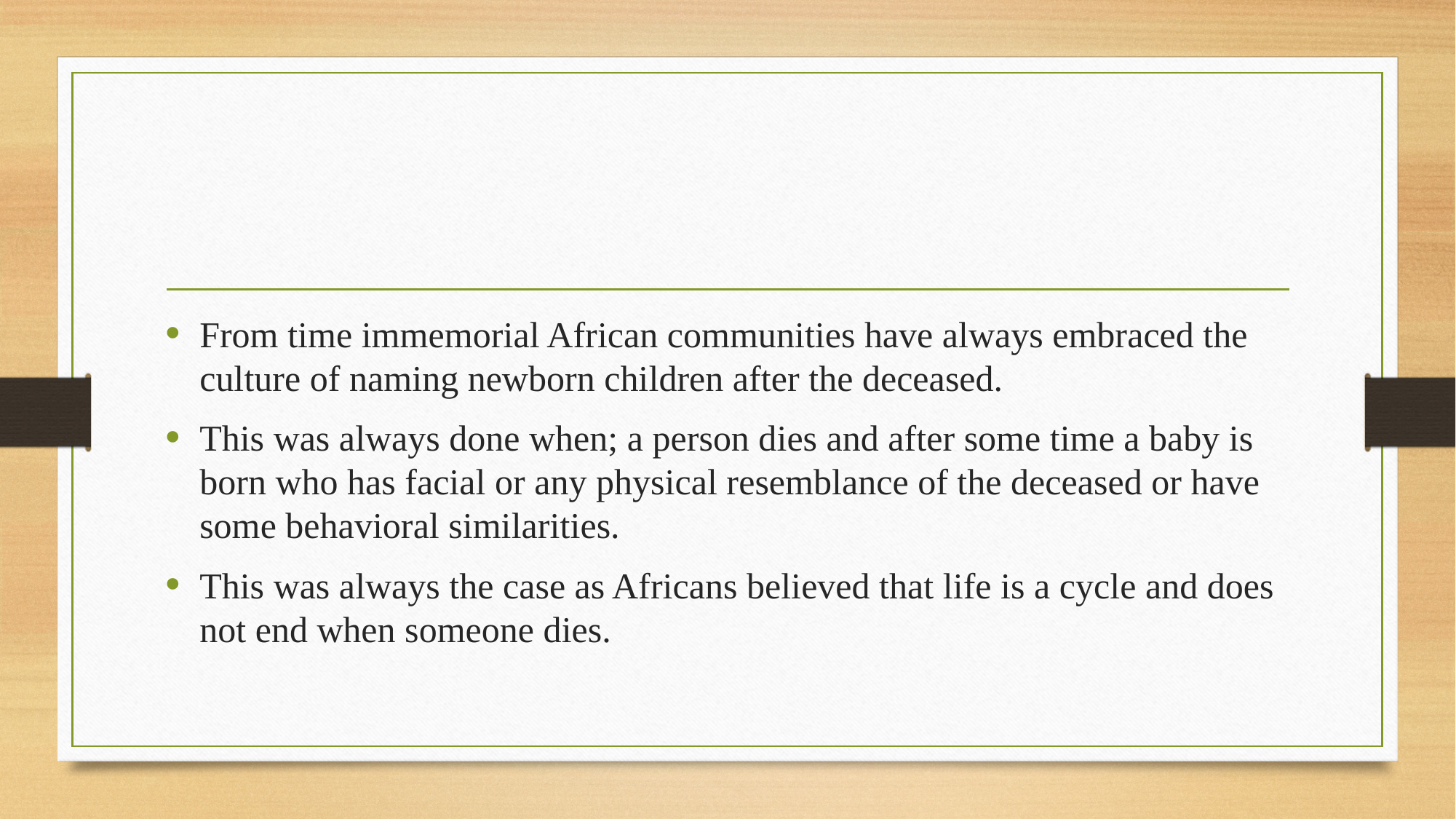

#
From time immemorial African communities have always embraced the culture of naming newborn children after the deceased.
This was always done when; a person dies and after some time a baby is born who has facial or any physical resemblance of the deceased or have some behavioral similarities.
This was always the case as Africans believed that life is a cycle and does not end when someone dies.